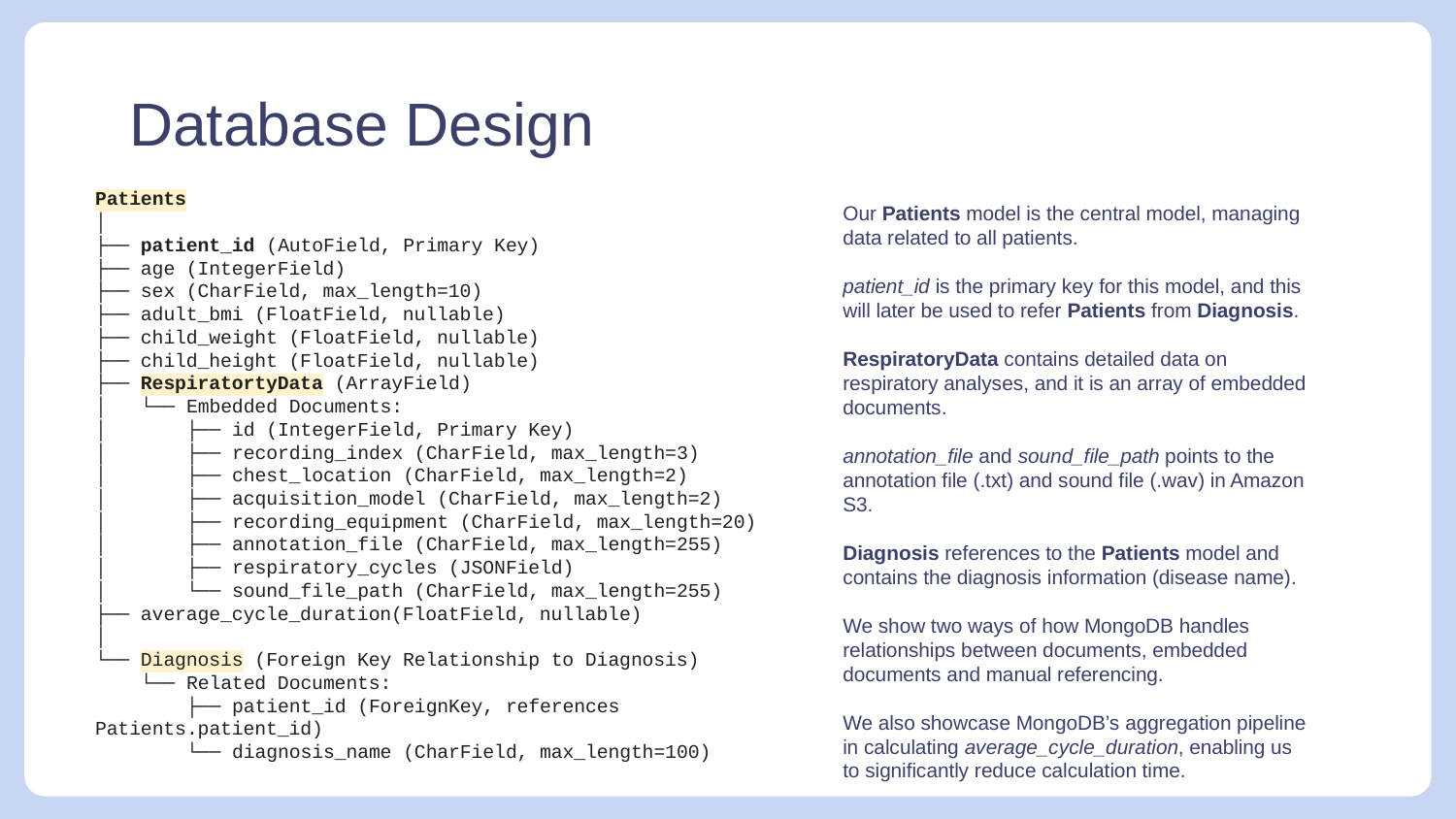

# Database Design
Patients
│
├── patient_id (AutoField, Primary Key)
├── age (IntegerField)
├── sex (CharField, max_length=10)
├── adult_bmi (FloatField, nullable)
├── child_weight (FloatField, nullable)
├── child_height (FloatField, nullable)
├── RespiratortyData (ArrayField)
│   └── Embedded Documents:
│       ├── id (IntegerField, Primary Key)
│       ├── recording_index (CharField, max_length=3)
│       ├── chest_location (CharField, max_length=2)
│       ├── acquisition_model (CharField, max_length=2)
│       ├── recording_equipment (CharField, max_length=20)
│       ├── annotation_file (CharField, max_length=255)
│       ├── respiratory_cycles (JSONField)
│       └── sound_file_path (CharField, max_length=255)
├── average_cycle_duration(FloatField, nullable)
│
└── Diagnosis (Foreign Key Relationship to Diagnosis)
    └── Related Documents:
        ├── patient_id (ForeignKey, references Patients.patient_id)
        └── diagnosis_name (CharField, max_length=100)

Our Patients model is the central model, managing data related to all patients.

patient_id is the primary key for this model, and this will later be used to refer Patients from Diagnosis.

RespiratoryData contains detailed data on respiratory analyses, and it is an array of embedded documents.

annotation_file and sound_file_path points to the annotation file (.txt) and sound file (.wav) in Amazon S3.

Diagnosis references to the Patients model and contains the diagnosis information (disease name).

We show two ways of how MongoDB handles relationships between documents, embedded documents and manual referencing.

We also showcase MongoDB’s aggregation pipeline in calculating average_cycle_duration, enabling us to significantly reduce calculation time.